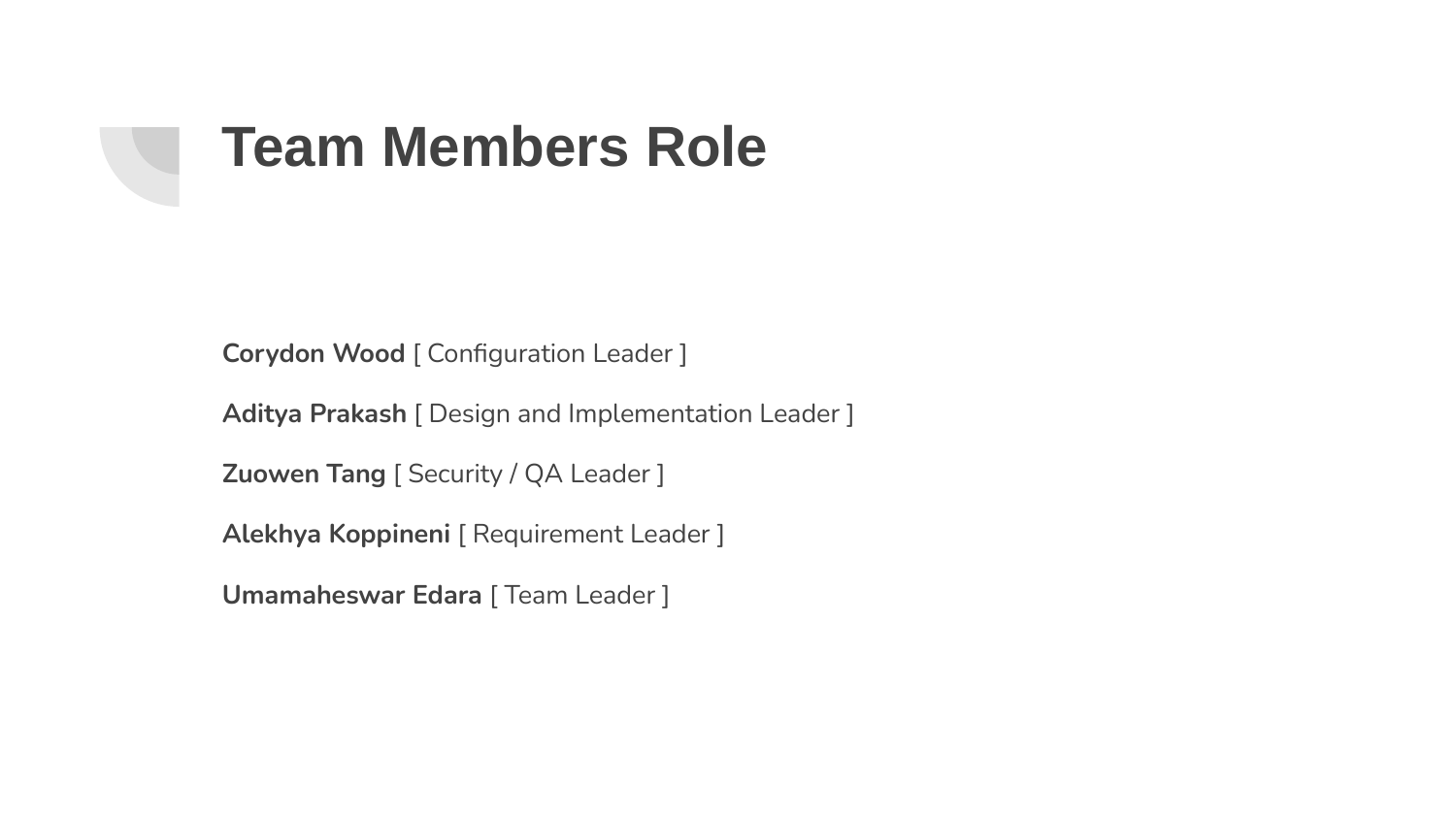

# Team Members Role
Corydon Wood [ Configuration Leader ]
Aditya Prakash [ Design and Implementation Leader ]
Zuowen Tang [ Security / QA Leader ]
Alekhya Koppineni [ Requirement Leader ]
Umamaheswar Edara [ Team Leader ]